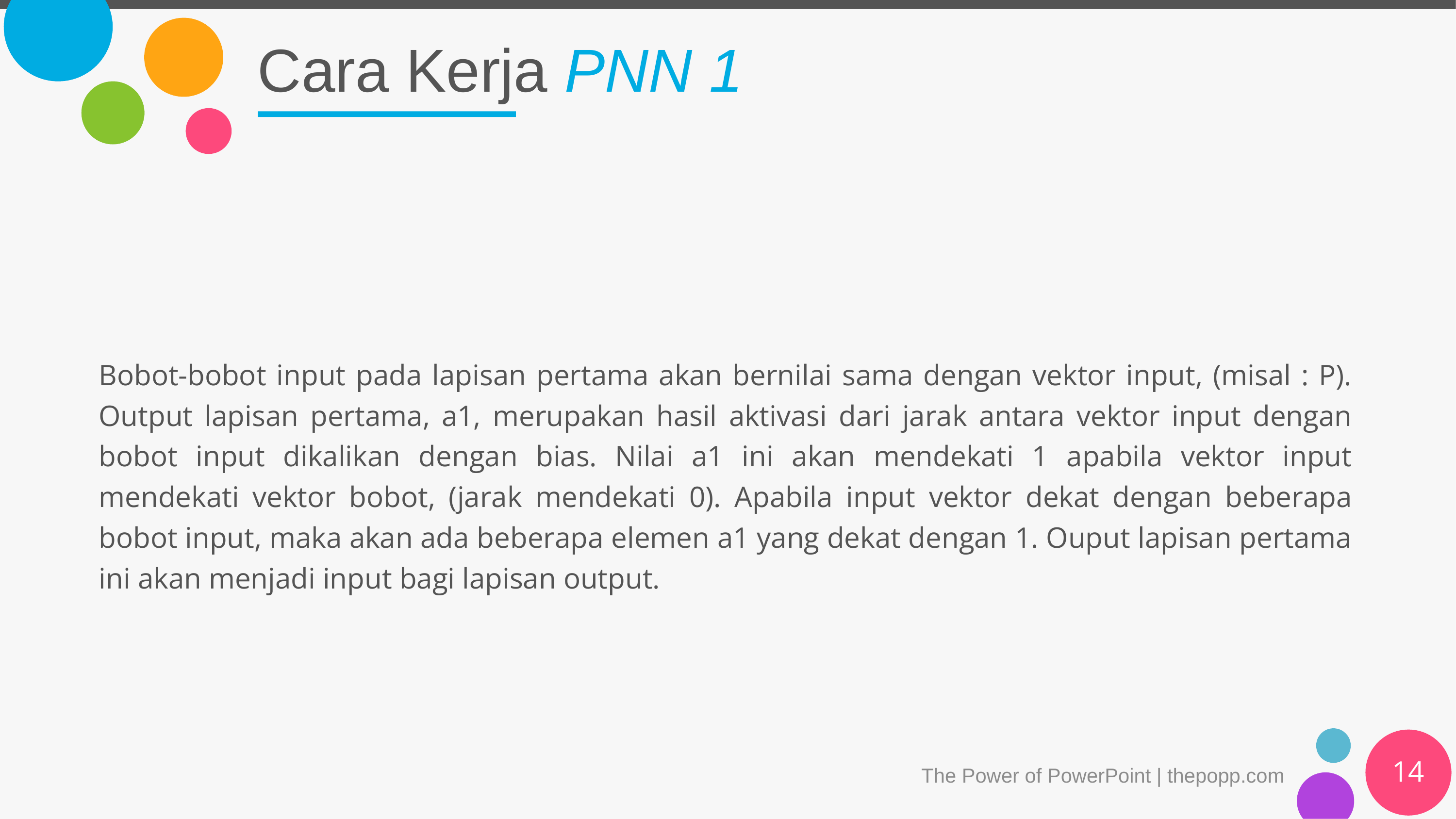

# Cara Kerja PNN 1

Bobot-bobot input pada lapisan pertama akan bernilai sama dengan vektor input, (misal : P). Output lapisan pertama, a1, merupakan hasil aktivasi dari jarak antara vektor input dengan bobot input dikalikan dengan bias. Nilai a1 ini akan mendekati 1 apabila vektor input mendekati vektor bobot, (jarak mendekati 0). Apabila input vektor dekat dengan beberapa bobot input, maka akan ada beberapa elemen a1 yang dekat dengan 1. Ouput lapisan pertama ini akan menjadi input bagi lapisan output.
14
The Power of PowerPoint | thepopp.com